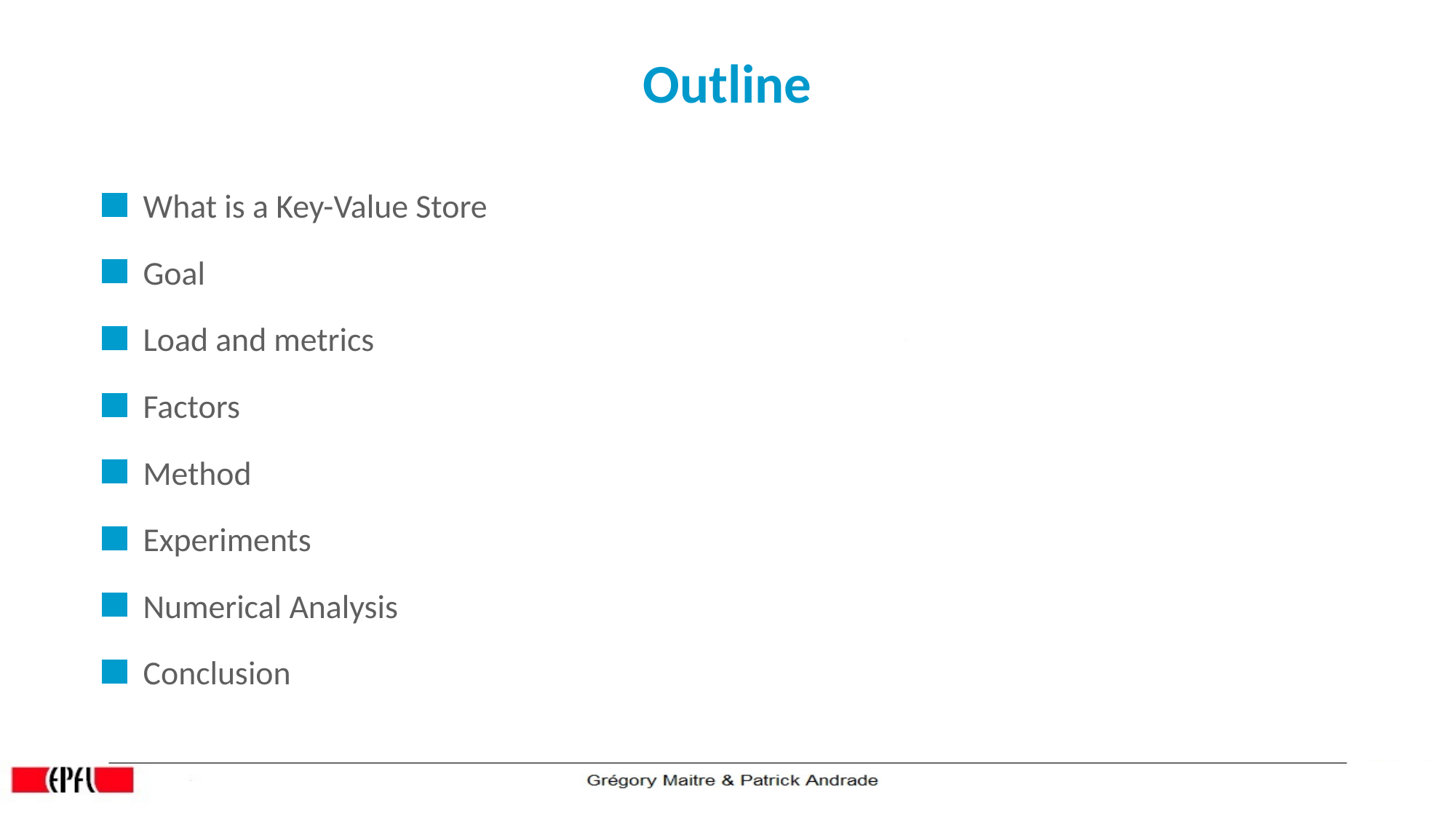

Outline
What is a Key-Value Store
Goal
Load and metrics
Factors
Method
Experiments
Numerical Analysis
Conclusion